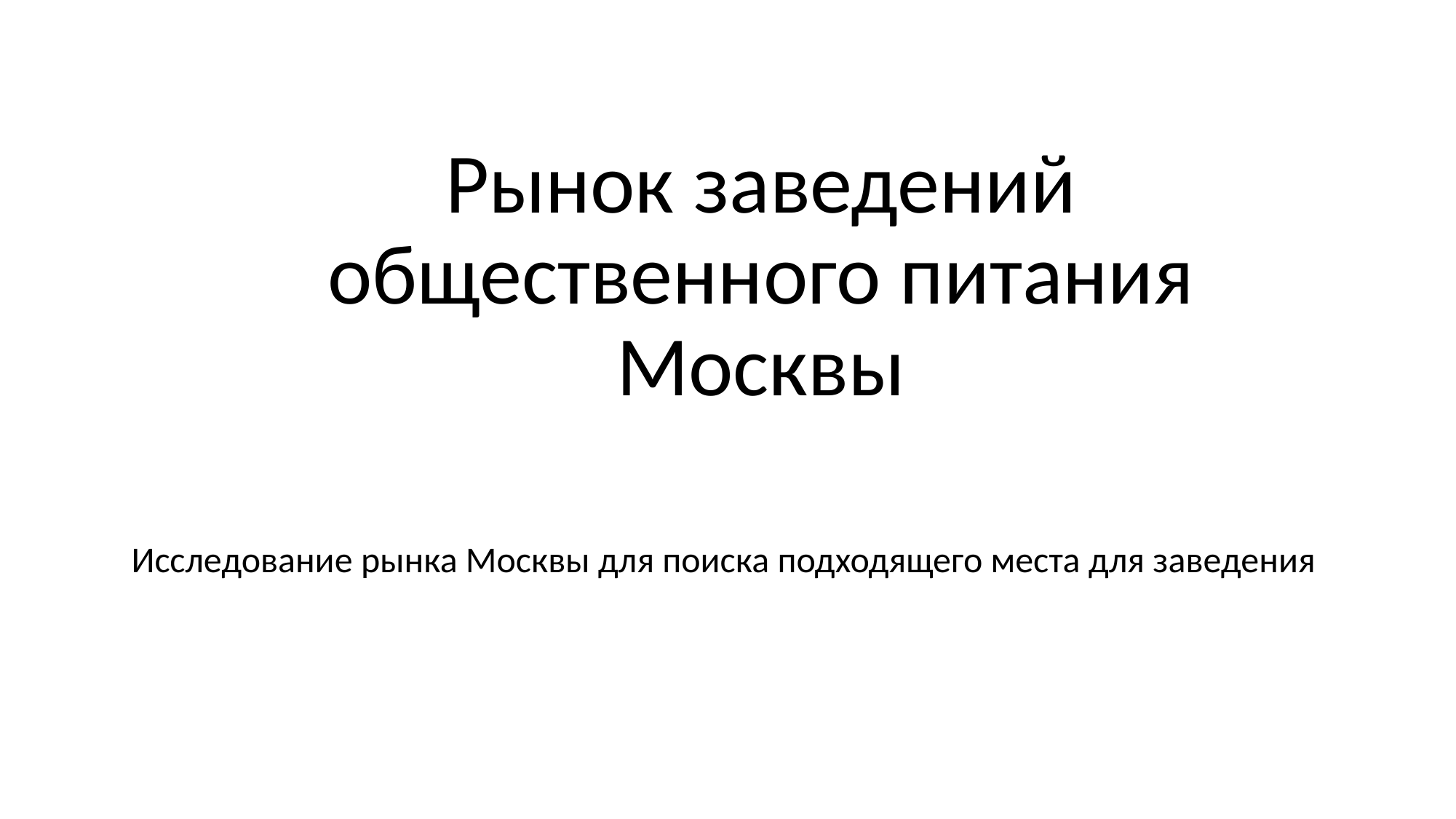

# Рынок заведений общественного питания Москвы
Исследование рынка Москвы для поиска подходящего места для заведения